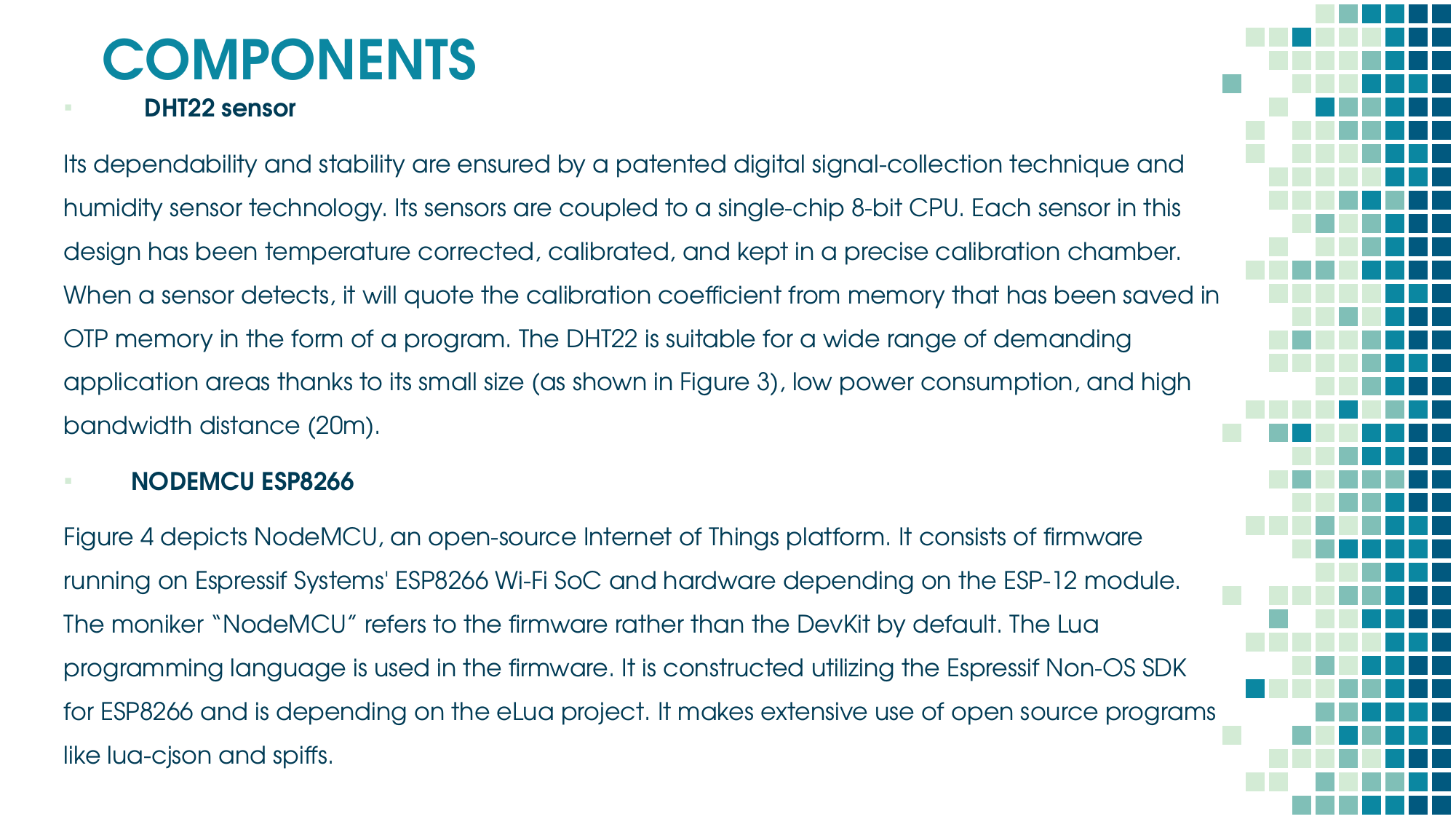

# COMPONENTS
   DHT22 sensor
Its dependability and stability are ensured by a patented digital signal-collection technique and humidity sensor technology. Its sensors are coupled to a single-chip 8-bit CPU. Each sensor in this design has been temperature corrected, calibrated, and kept in a precise calibration chamber. When a sensor detects, it will quote the calibration coefficient from memory that has been saved in OTP memory in the form of a program. The DHT22 is suitable for a wide range of demanding application areas thanks to its small size (as shown in Figure 3), low power consumption, and high bandwidth distance (20m).
 NODEMCU ESP8266
Figure 4 depicts NodeMCU, an open-source Internet of Things platform. It consists of firmware running on Espressif Systems' ESP8266 Wi-Fi SoC and hardware depending on the ESP-12 module. The moniker “NodeMCU” refers to the firmware rather than the DevKit by default. The Lua programming language is used in the firmware. It is constructed utilizing the Espressif Non-OS SDK for ESP8266 and is depending on the eLua project. It makes extensive use of open source programs like lua-cjson and spiffs.